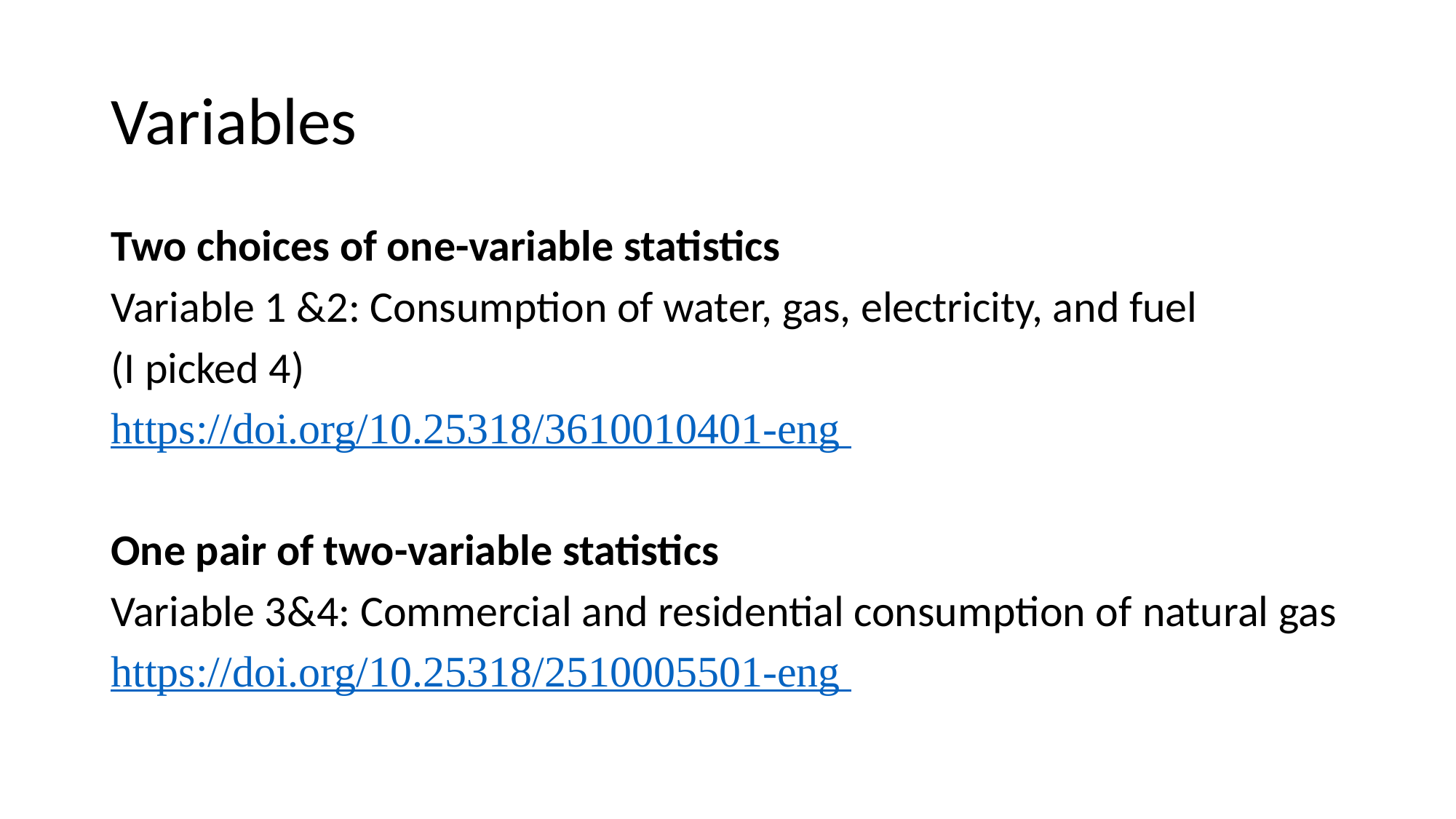

# Variables
Two choices of one-variable statistics
Variable 1 &2: Consumption of water, gas, electricity, and fuel
(I picked 4)
https://doi.org/10.25318/3610010401-eng

One pair of two-variable statistics
Variable 3&4: Commercial and residential consumption of natural gas
https://doi.org/10.25318/2510005501-eng